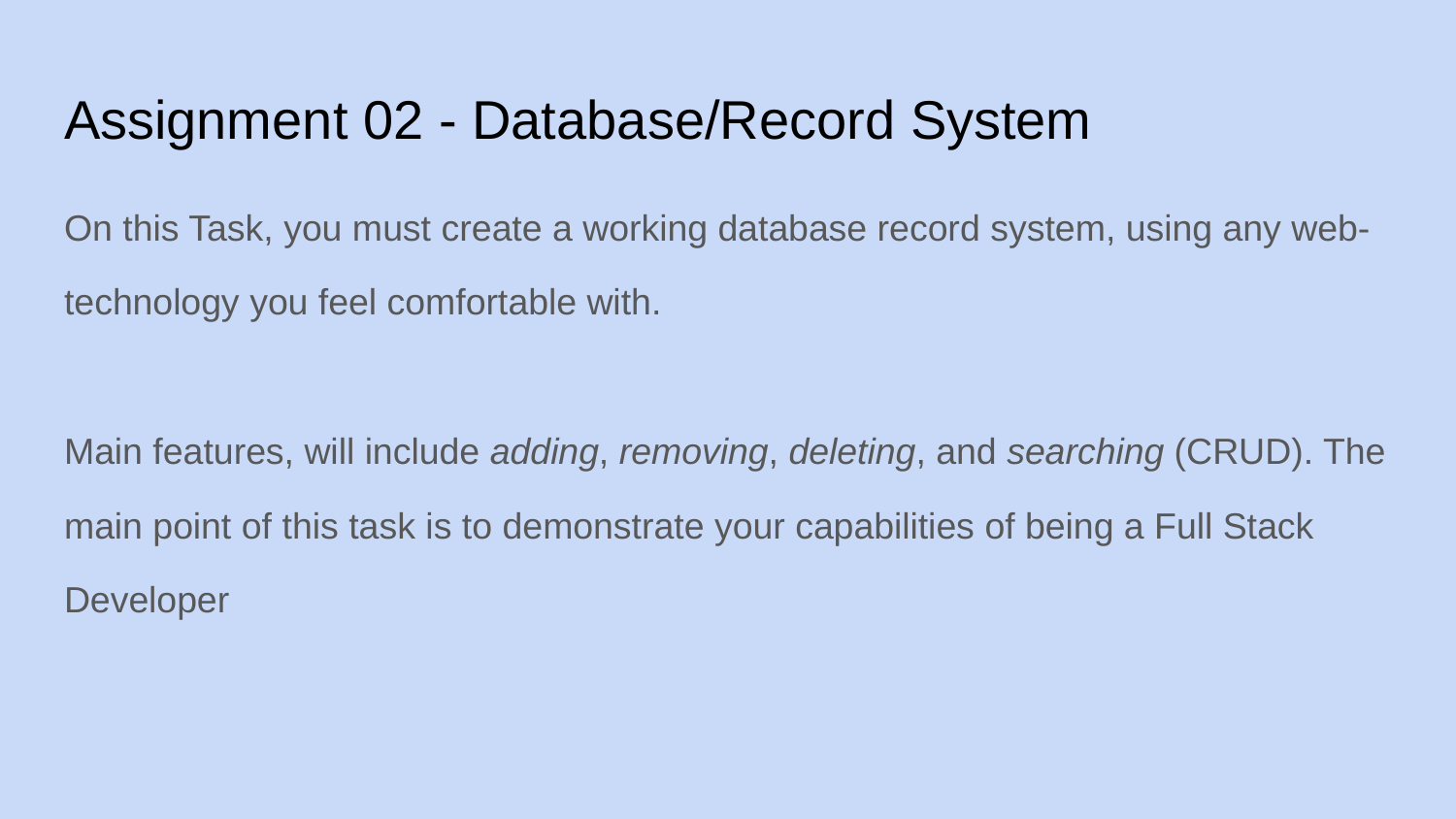

# Assignment 02 - Database/Record System
On this Task, you must create a working database record system, using any web-
technology you feel comfortable with.

Main features, will include adding, removing, deleting, and searching (CRUD). The
main point of this task is to demonstrate your capabilities of being a Full Stack
Developer